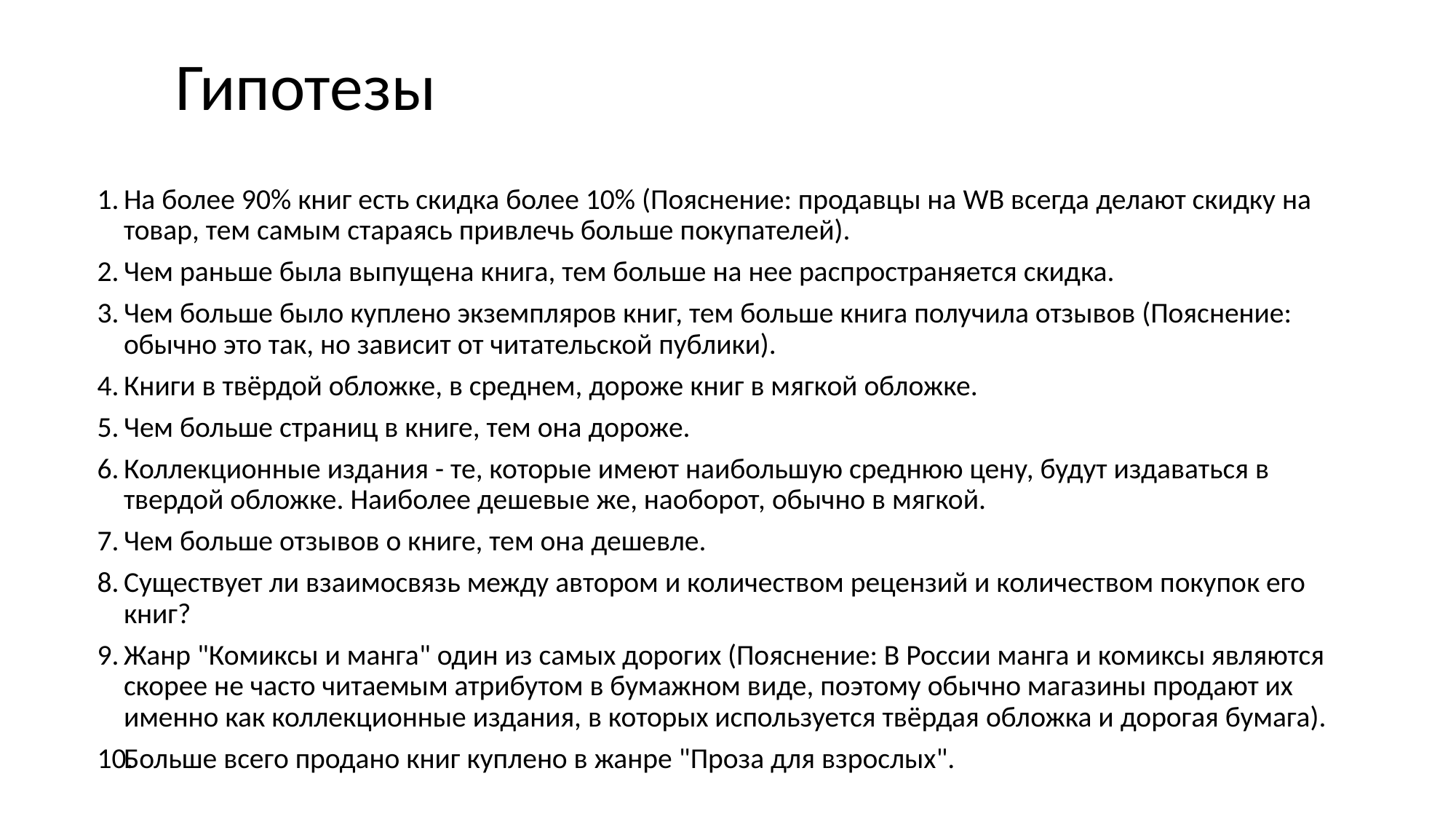

# Гипотезы
На более 90% книг есть скидка более 10% (Пояснение: продавцы на WB всегда делают скидку на товар, тем самым стараясь привлечь больше покупателей).
Чем раньше была выпущена книга, тем больше на нее распространяется скидка.
Чем больше было куплено экземпляров книг, тем больше книга получила отзывов (Пояснение: обычно это так, но зависит от читательской публики).
Книги в твёрдой обложке, в среднем, дороже книг в мягкой обложке.
Чем больше страниц в книге, тем она дороже.
Коллекционные издания - те, которые имеют наибольшую среднюю цену, будут издаваться в твердой обложке. Наиболее дешевые же, наоборот, обычно в мягкой.
Чем больше отзывов о книге, тем она дешевле.
Существует ли взаимосвязь между автором и количеством рецензий и количеством покупок его книг?
Жанр "Комиксы и манга" один из самых дорогих (Пояснение: В России манга и комиксы являются скорее не часто читаемым атрибутом в бумажном виде, поэтому обычно магазины продают их именно как коллекционные издания, в которых используется твёрдая обложка и дорогая бумага).
Больше всего продано книг куплено в жанре "Проза для взрослых".